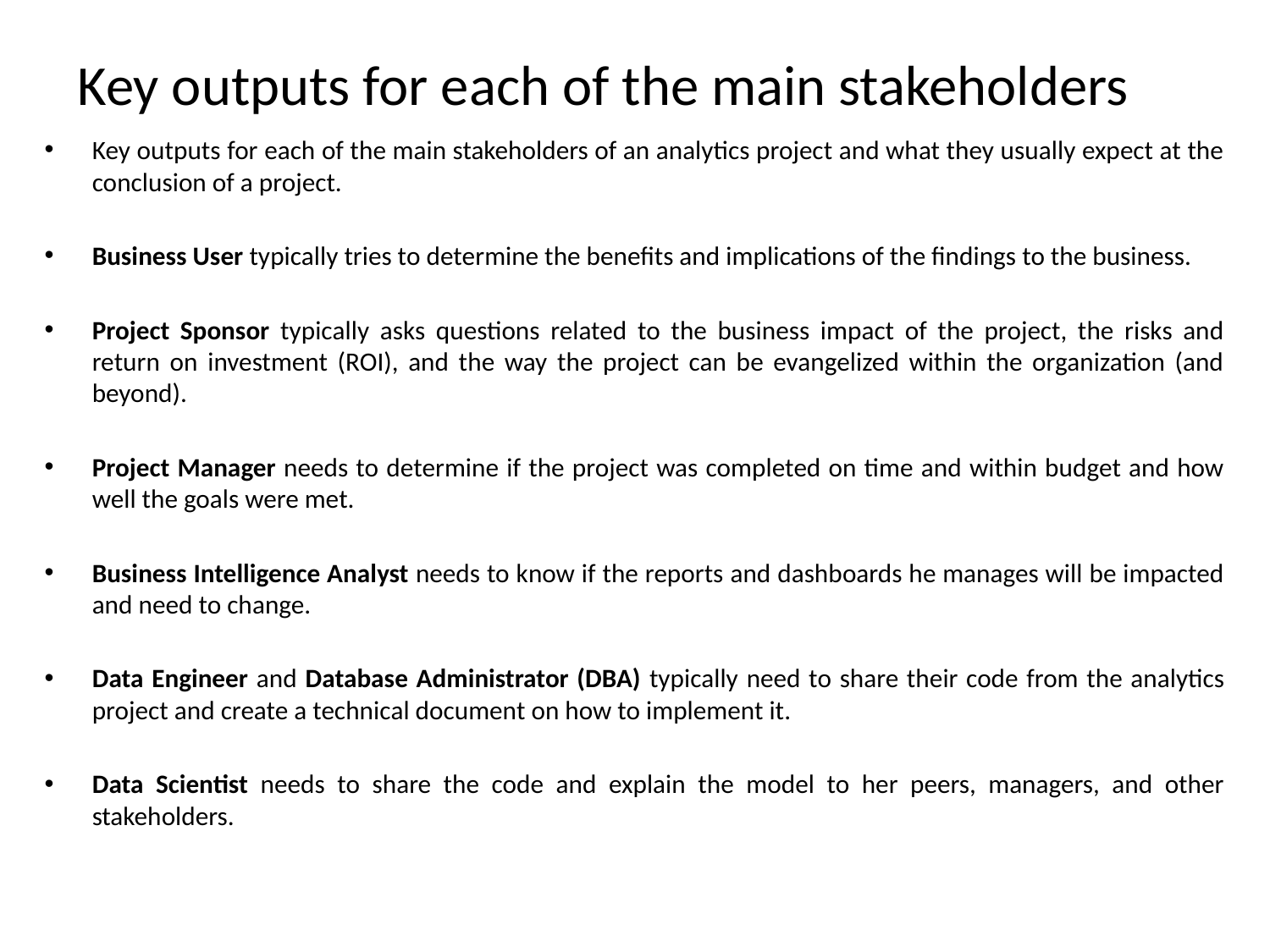

# Key outputs for each of the main stakeholders
Key outputs for each of the main stakeholders of an analytics project and what they usually expect at the conclusion of a project.

Business User typically tries to determine the benefits and implications of the findings to the business.

Project Sponsor typically asks questions related to the business impact of the project, the risks and return on investment (ROI), and the way the project can be evangelized within the organization (and beyond).

Project Manager needs to determine if the project was completed on time and within budget and how well the goals were met.

Business Intelligence Analyst needs to know if the reports and dashboards he manages will be impacted and need to change.

Data Engineer and Database Administrator (DBA) typically need to share their code from the analytics project and create a technical document on how to implement it.

Data Scientist needs to share the code and explain the model to her peers, managers, and other stakeholders.